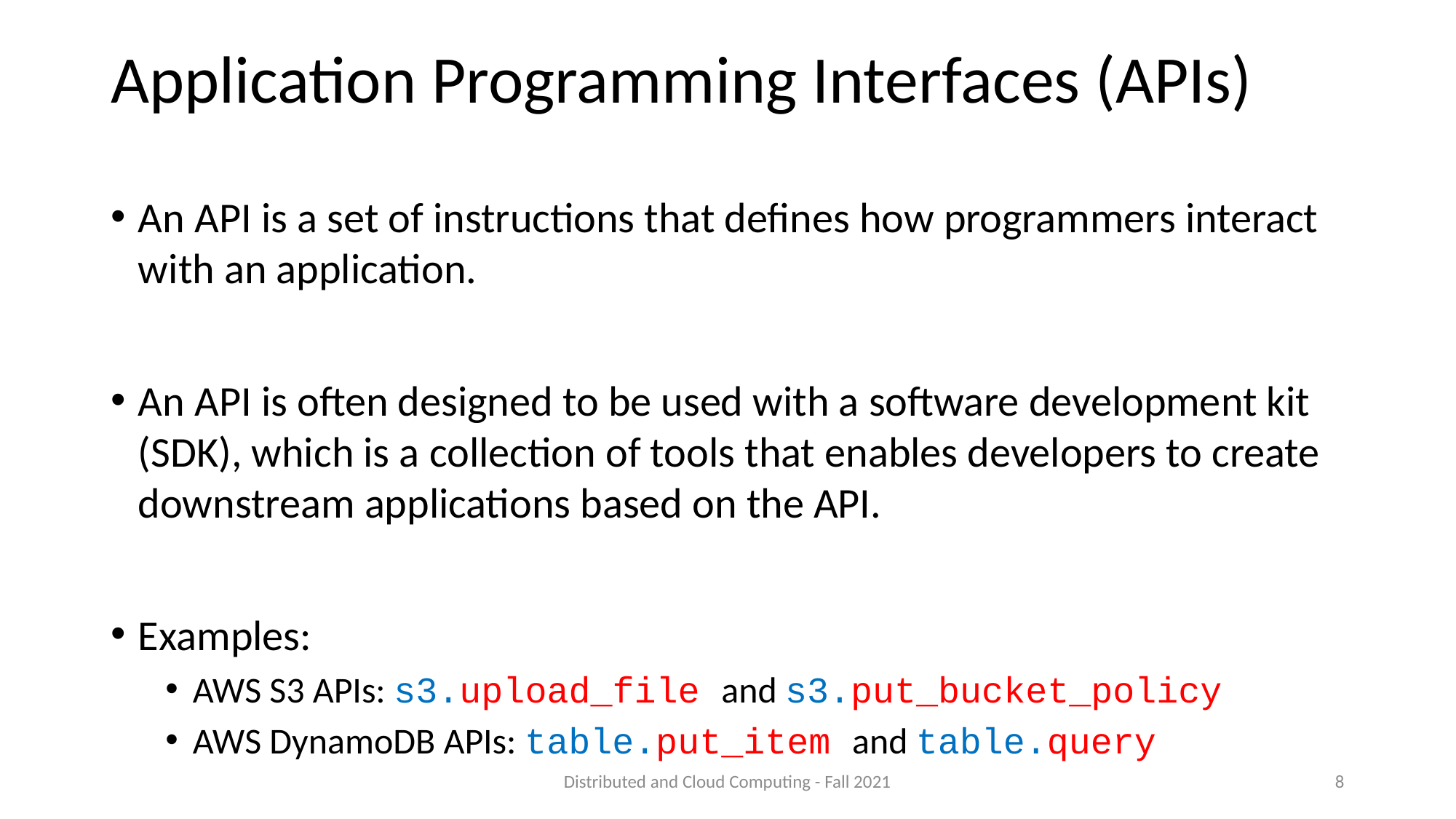

# Application Programming Interfaces (APIs)
An API is a set of instructions that defines how programmers interact with an application.

An API is often designed to be used with a software development kit (SDK), which is a collection of tools that enables developers to create downstream applications based on the API.

Examples:
AWS S3 APIs: s3.upload_file and s3.put_bucket_policy
AWS DynamoDB APIs: table.put_item and table.query

Distributed and Cloud Computing - Fall 2021
8